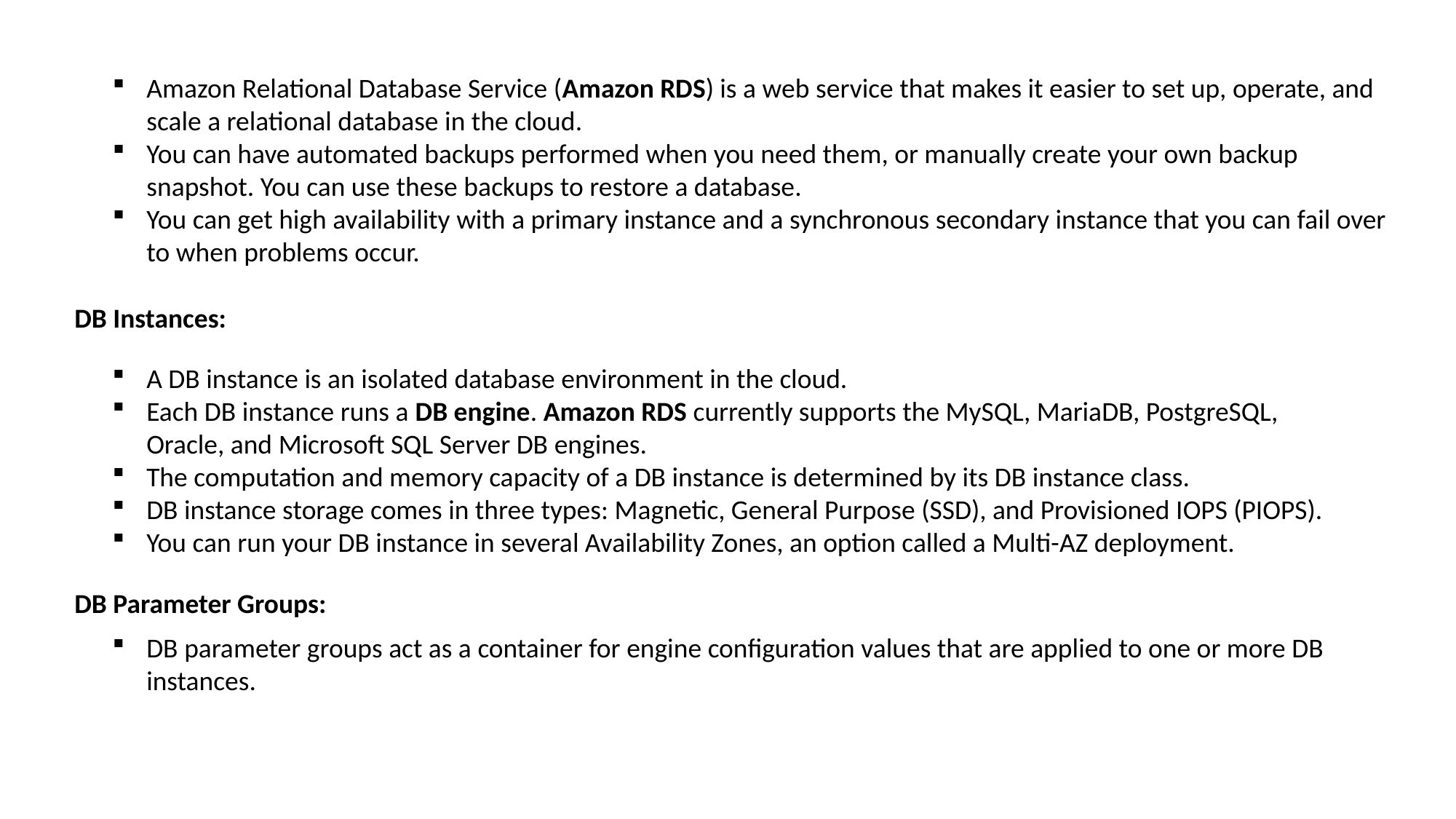

Amazon Relational Database Service (Amazon RDS) is a web service that makes it easier to set up, operate, and scale a relational database in the cloud.
You can have automated backups performed when you need them, or manually create your own backup snapshot. You can use these backups to restore a database.
You can get high availability with a primary instance and a synchronous secondary instance that you can fail over to when problems occur.
DB Instances:
A DB instance is an isolated database environment in the cloud.
Each DB instance runs a DB engine. Amazon RDS currently supports the MySQL, MariaDB, PostgreSQL, Oracle, and Microsoft SQL Server DB engines.
The computation and memory capacity of a DB instance is determined by its DB instance class.
DB instance storage comes in three types: Magnetic, General Purpose (SSD), and Provisioned IOPS (PIOPS).
You can run your DB instance in several Availability Zones, an option called a Multi-AZ deployment.
DB Parameter Groups:
DB parameter groups act as a container for engine configuration values that are applied to one or more DB instances.